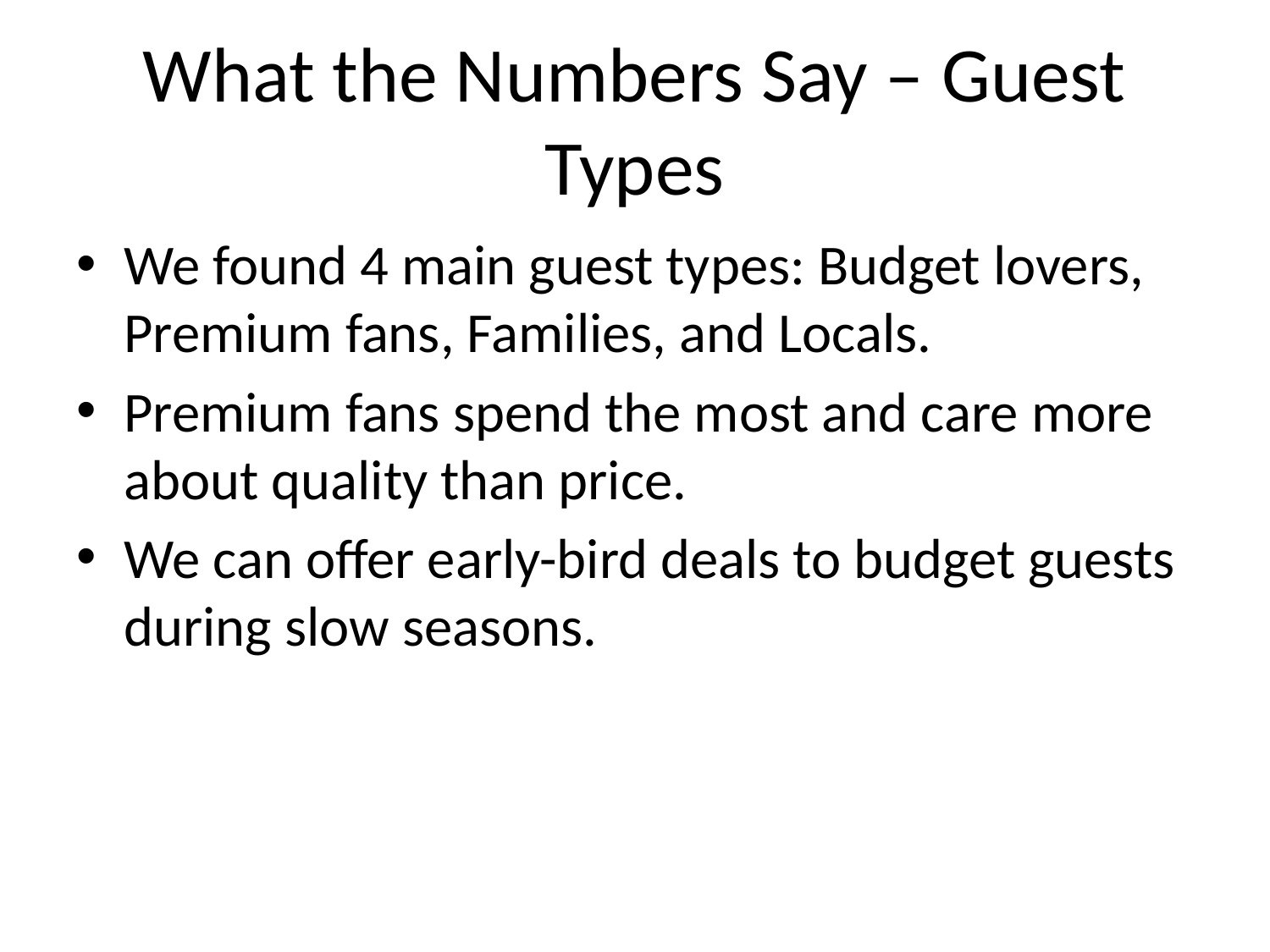

# What the Numbers Say – Guest Types
We found 4 main guest types: Budget lovers, Premium fans, Families, and Locals.
Premium fans spend the most and care more about quality than price.
We can offer early-bird deals to budget guests during slow seasons.